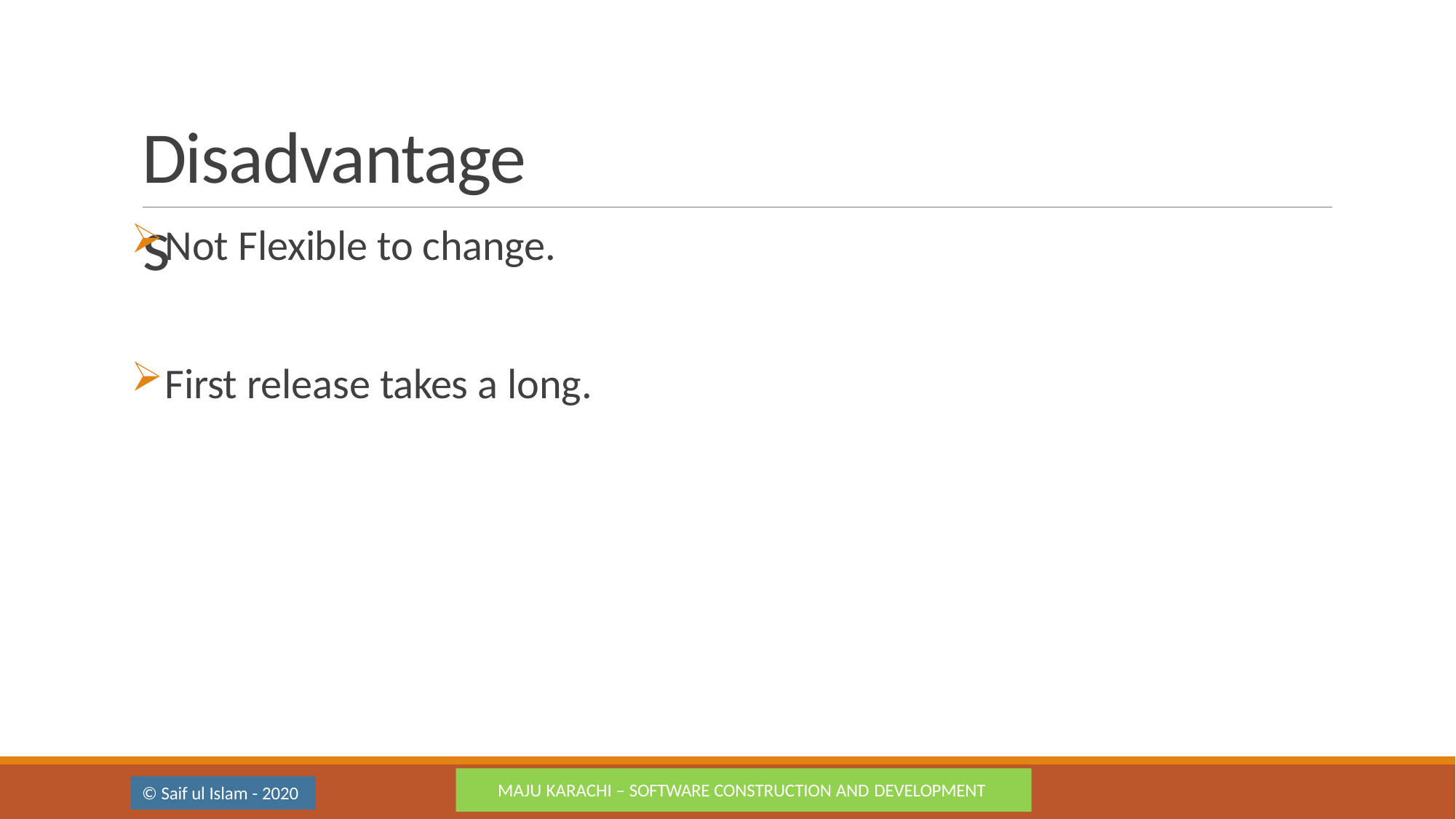

# Disadvantages
Not Flexible to change.

First release takes a long.

MAJU KARACHI – SOFTWARE CONSTRUCTION AND DEVELOPMENT
© Saif ul Islam - 2020